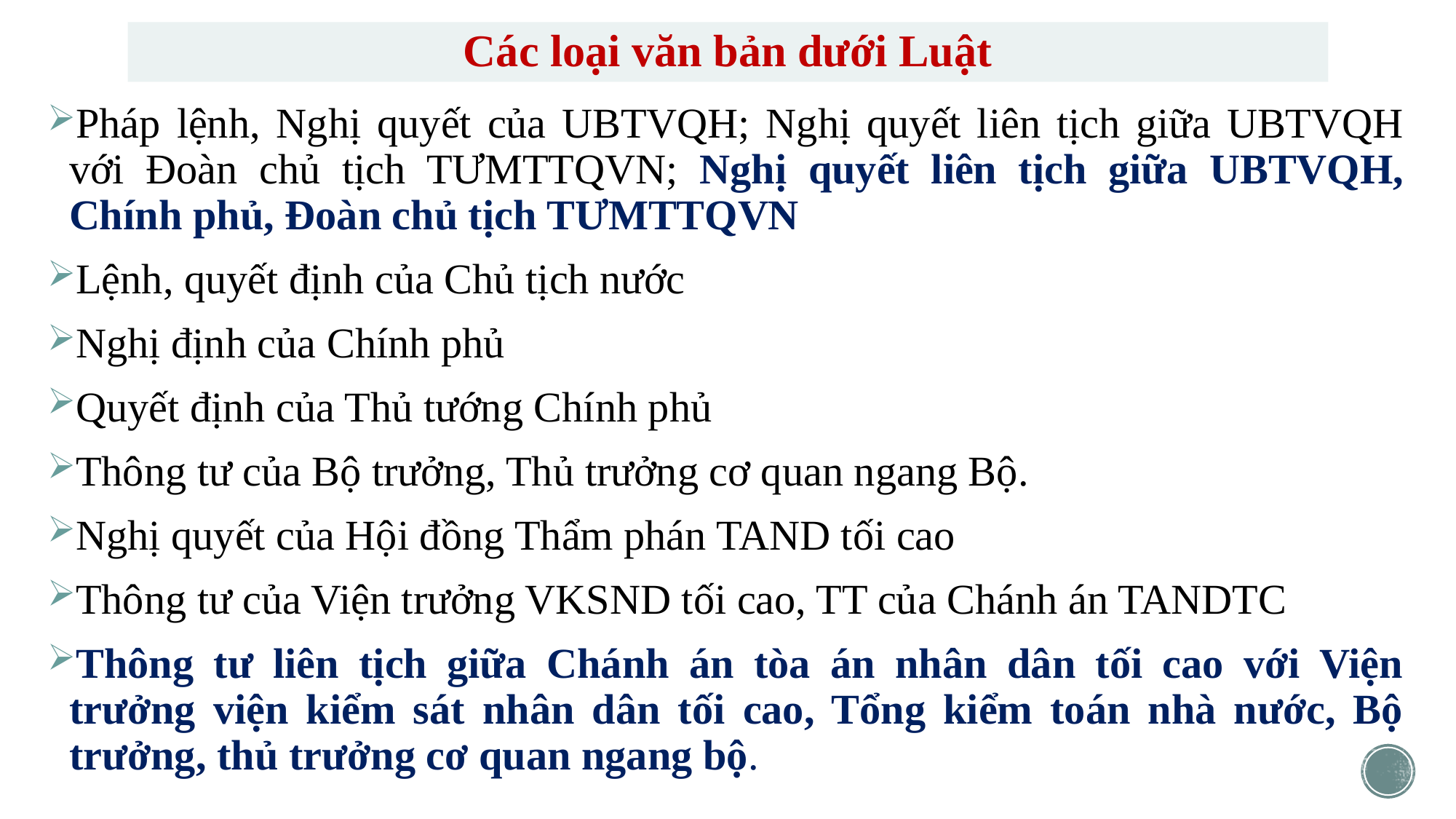

# Các loại văn bản dưới Luật
Pháp lệnh, Nghị quyết của UBTVQH; Nghị quyết liên tịch giữa UBTVQH với Đoàn chủ tịch TƯMTTQVN; Nghị quyết liên tịch giữa UBTVQH, Chính phủ, Đoàn chủ tịch TƯMTTQVN
Lệnh, quyết định của Chủ tịch nước
Nghị định của Chính phủ
Quyết định của Thủ tướng Chính phủ
Thông tư của Bộ trưởng, Thủ trưởng cơ quan ngang Bộ.
Nghị quyết của Hội đồng Thẩm phán TAND tối cao
Thông tư của Viện trưởng VKSND tối cao, TT của Chánh án TANDTC
Thông tư liên tịch giữa Chánh án tòa án nhân dân tối cao với Viện trưởng viện kiểm sát nhân dân tối cao, Tổng kiểm toán nhà nước, Bộ trưởng, thủ trưởng cơ quan ngang bộ.